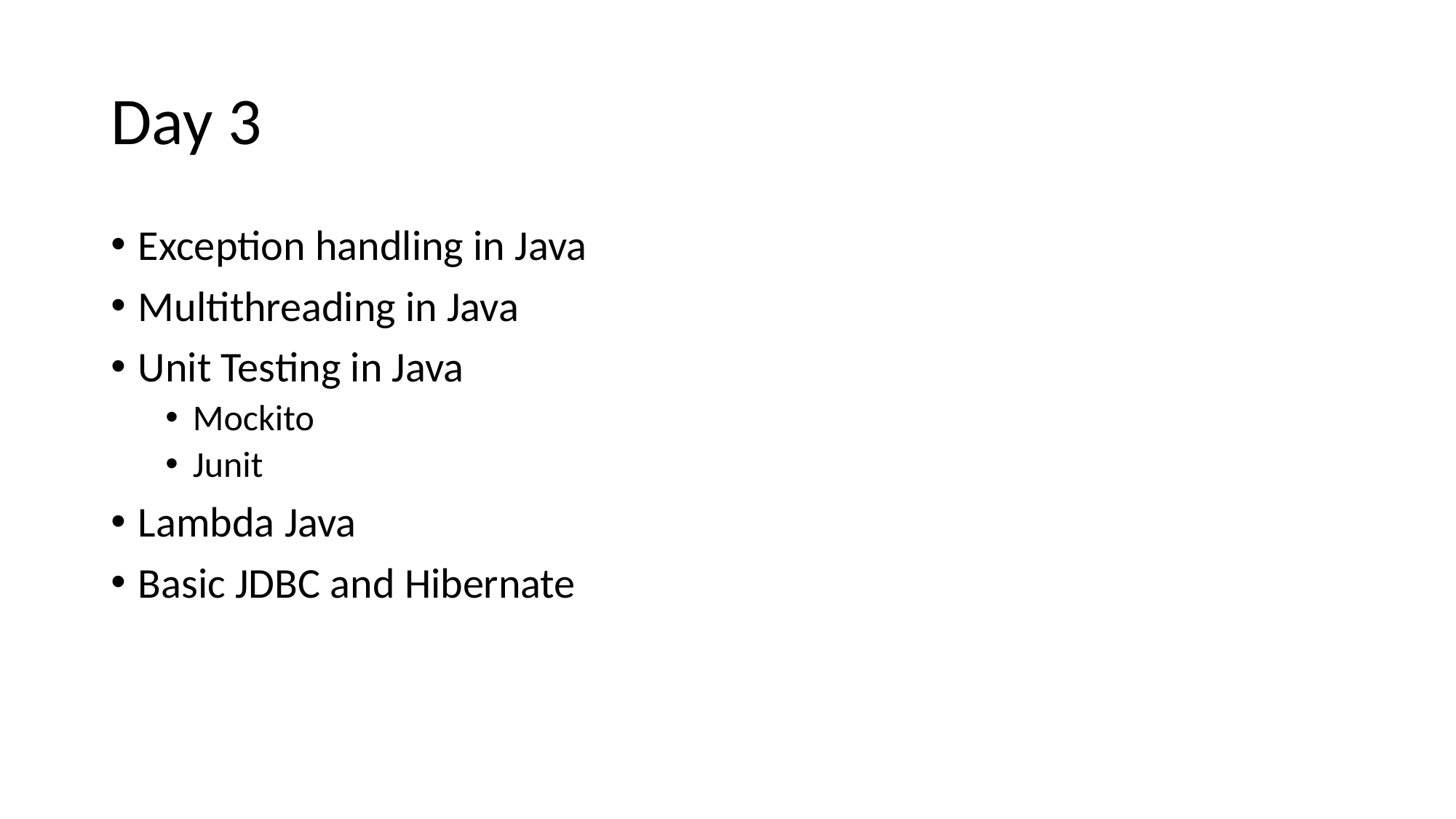

# Day 3
Exception handling in Java
Multithreading in Java
Unit Testing in Java
Mockito
Junit
Lambda Java
Basic JDBC and Hibernate